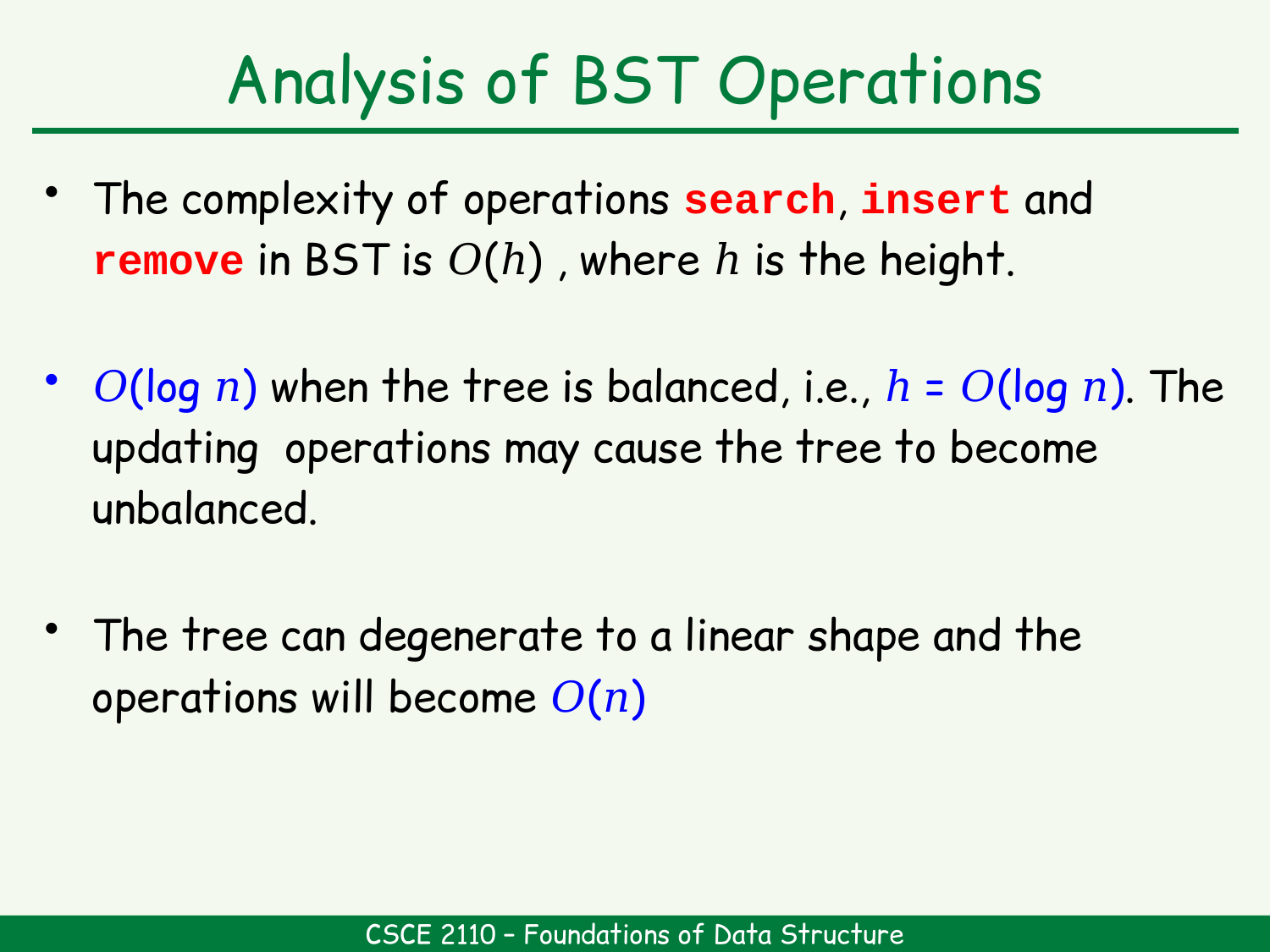

Analysis of BST Operations
The complexity of operations search, insert and remove in BST is 𝑂(ℎ) , where ℎ is the height.

𝑂(log 𝑛) when the tree is balanced, i.e., ℎ = 𝑂(log 𝑛). The updating  operations may cause the tree to become unbalanced.

The tree can degenerate to a linear shape and the operations will become 𝑂(𝑛)